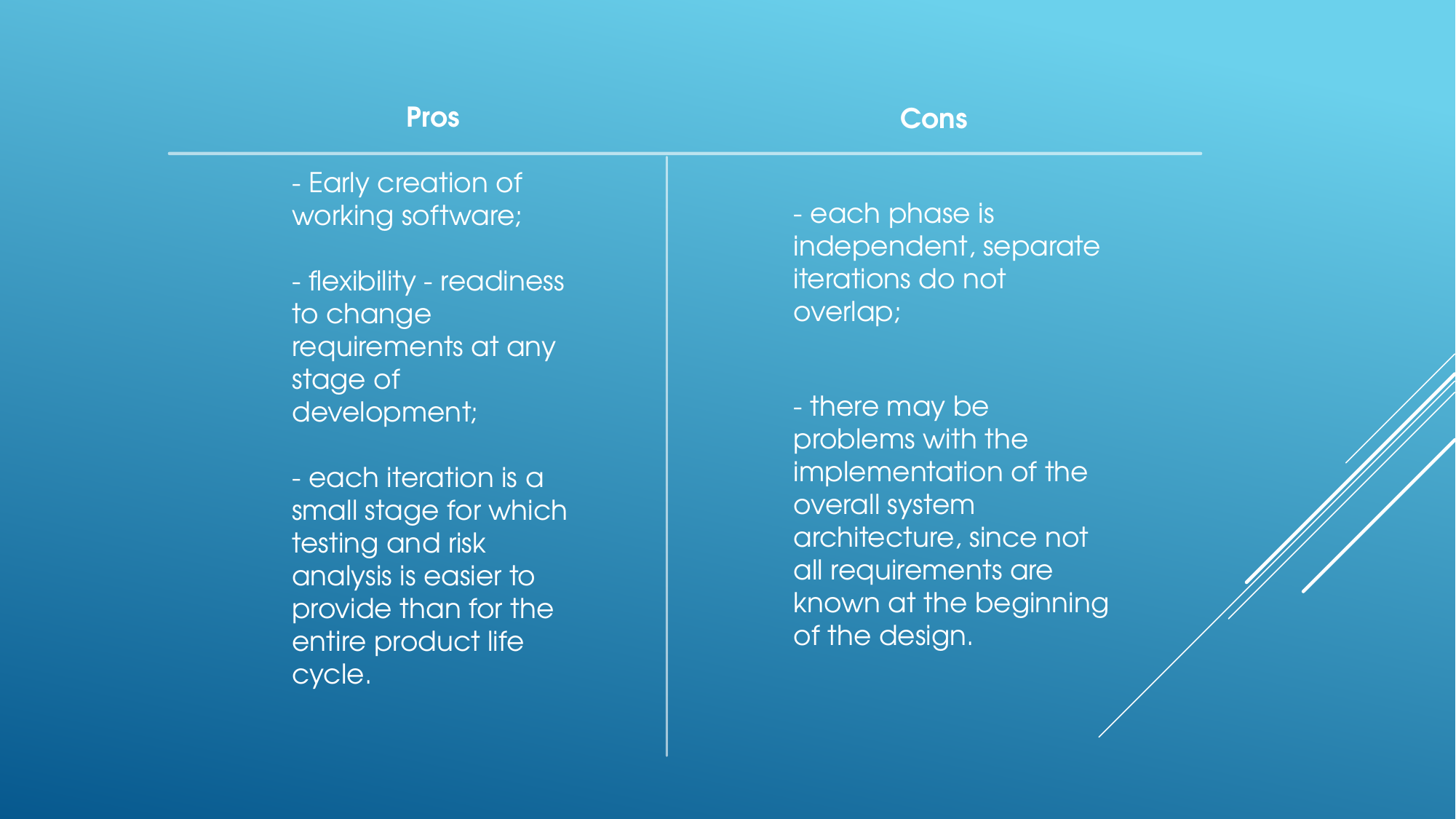

Cons

- each phase is independent, separate iterations do not overlap;

- there may be problems with the implementation of the overall system architecture, since not all requirements are known at the beginning of the design.
# Pros - Early creation of working software; - flexibility - readiness to change requirements at any stage of development; - each iteration is a small stage for which testing and risk analysis is easier to provide than for the entire product life cycle.